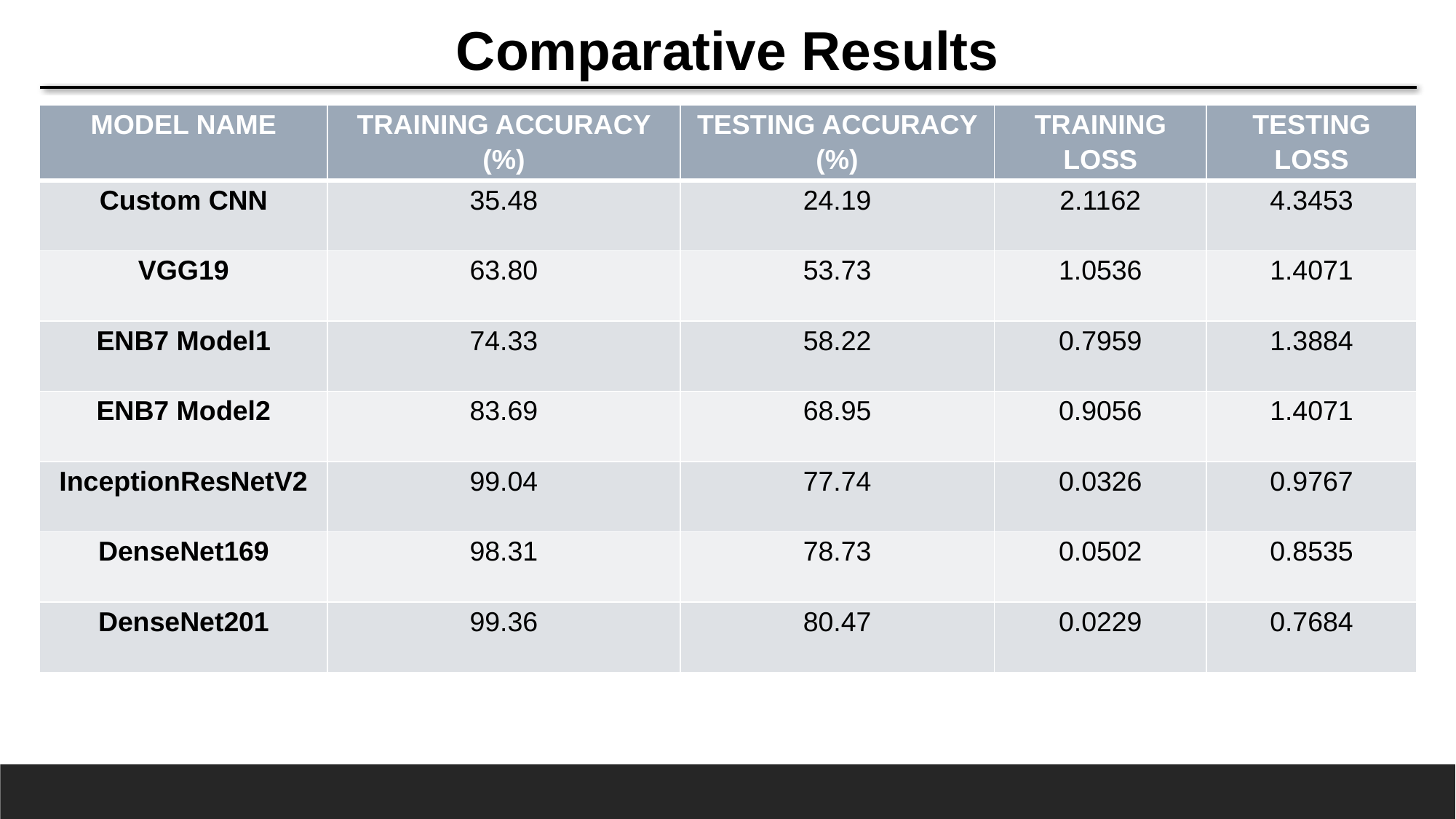

Comparative Results
| MODEL NAME | TRAINING ACCURACY (%) | TESTING ACCURACY (%) | TRAINING LOSS | TESTING LOSS |
| --- | --- | --- | --- | --- |
| Custom CNN | 35.48 | 24.19 | 2.1162 | 4.3453 |
| VGG19 | 63.80 | 53.73 | 1.0536 | 1.4071 |
| ENB7 Model1 | 74.33 | 58.22 | 0.7959 | 1.3884 |
| ENB7 Model2 | 83.69 | 68.95 | 0.9056 | 1.4071 |
| InceptionResNetV2 | 99.04 | 77.74 | 0.0326 | 0.9767 |
| DenseNet169 | 98.31 | 78.73 | 0.0502 | 0.8535 |
| DenseNet201 | 99.36 | 80.47 | 0.0229 | 0.7684 |